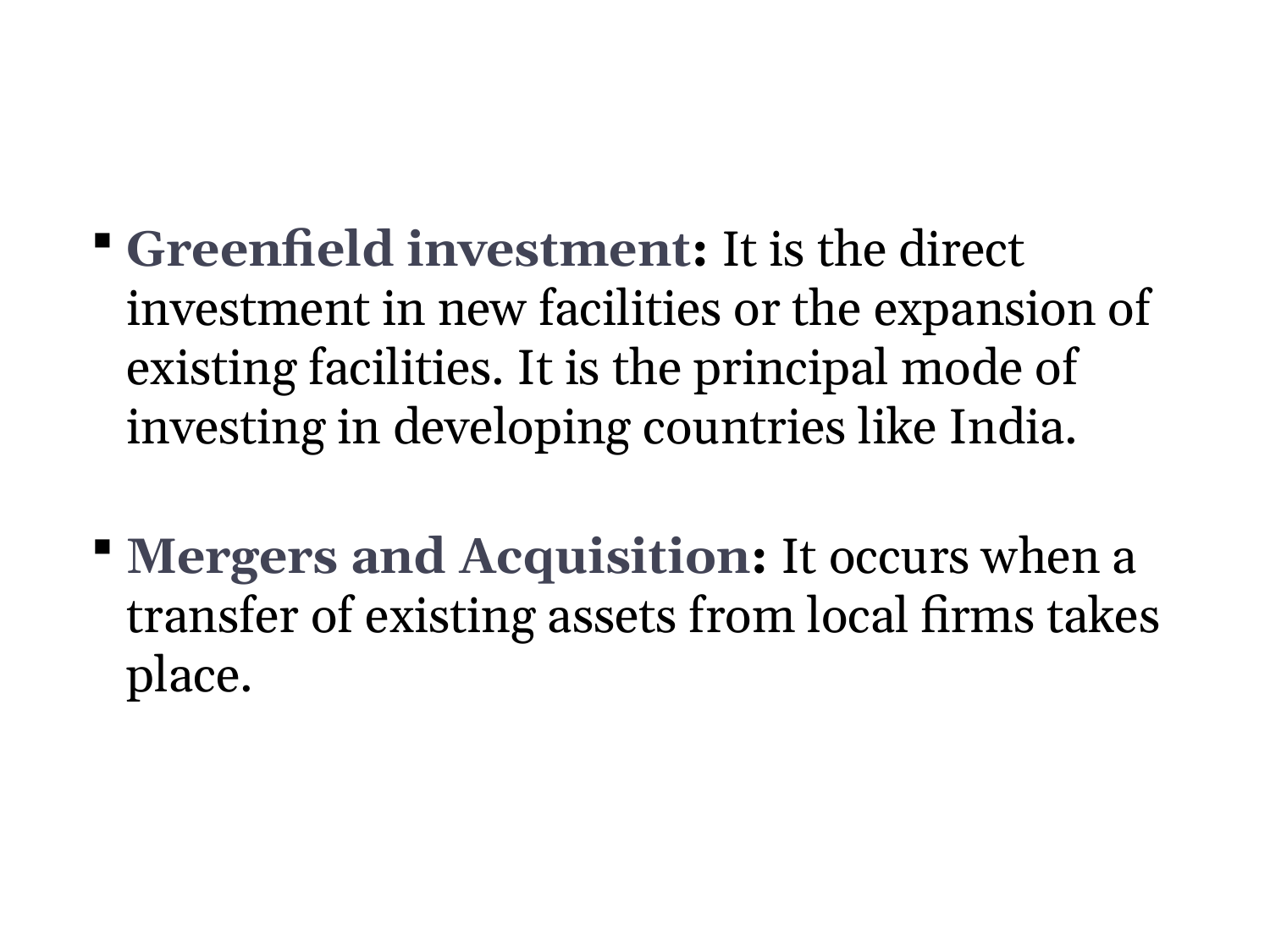

Greenfield investment: It is the direct investment in new facilities or the expansion of existing facilities. It is the principal mode of investing in developing countries like India.

Mergers and Acquisition: It occurs when a transfer of existing assets from local firms takes place.